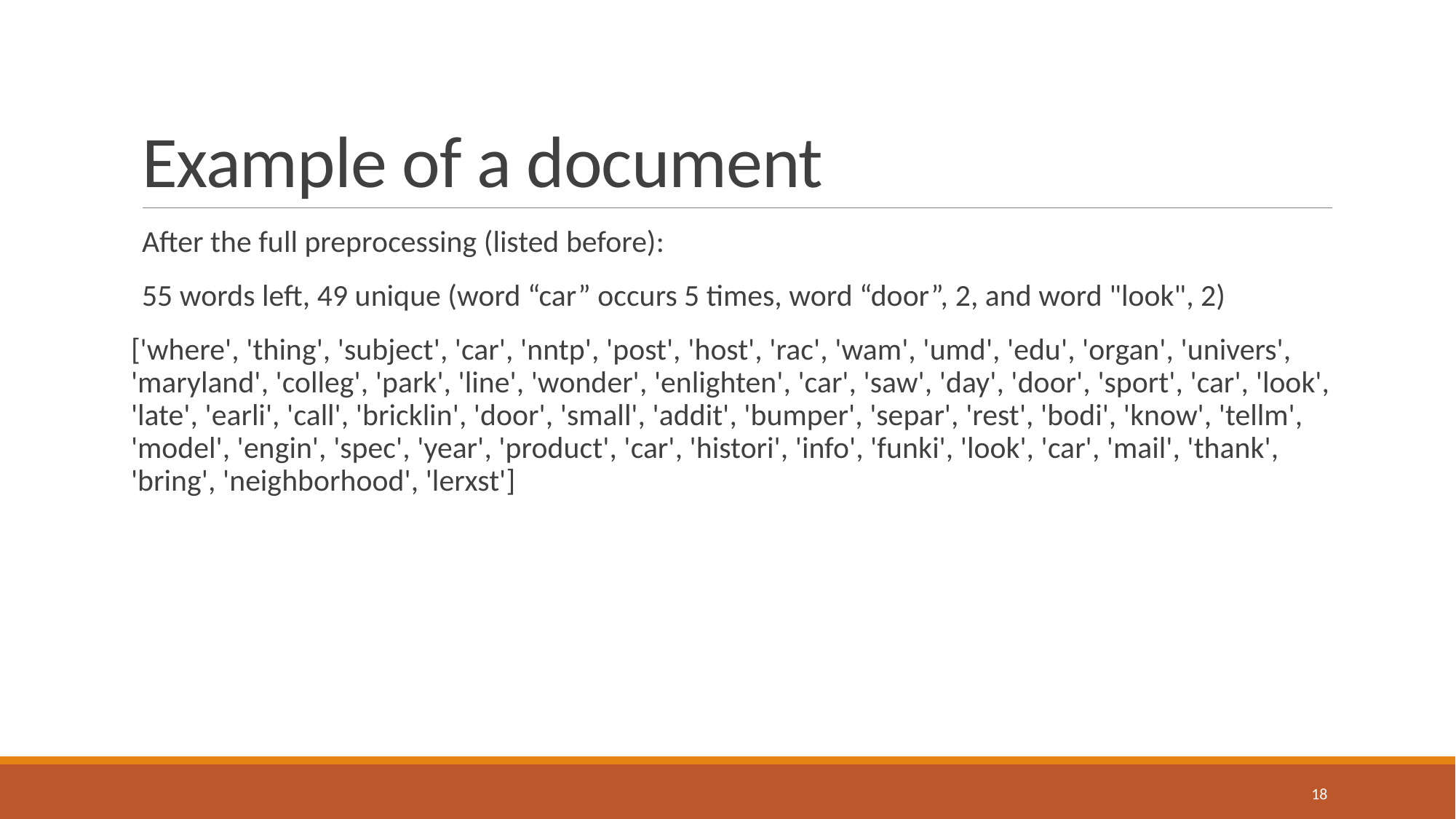

# Example of a document
After the full preprocessing (listed before):
55 words left, 49 unique (word “car” occurs 5 times, word “door”, 2, and word "look", 2)
['where', 'thing', 'subject', 'car', 'nntp', 'post', 'host', 'rac', 'wam', 'umd', 'edu', 'organ', 'univers', 'maryland', 'colleg', 'park', 'line', 'wonder', 'enlighten', 'car', 'saw', 'day', 'door', 'sport', 'car', 'look', 'late', 'earli', 'call', 'bricklin', 'door', 'small', 'addit', 'bumper', 'separ', 'rest', 'bodi', 'know', 'tellm', 'model', 'engin', 'spec', 'year', 'product', 'car', 'histori', 'info', 'funki', 'look', 'car', 'mail', 'thank', 'bring', 'neighborhood', 'lerxst']

18